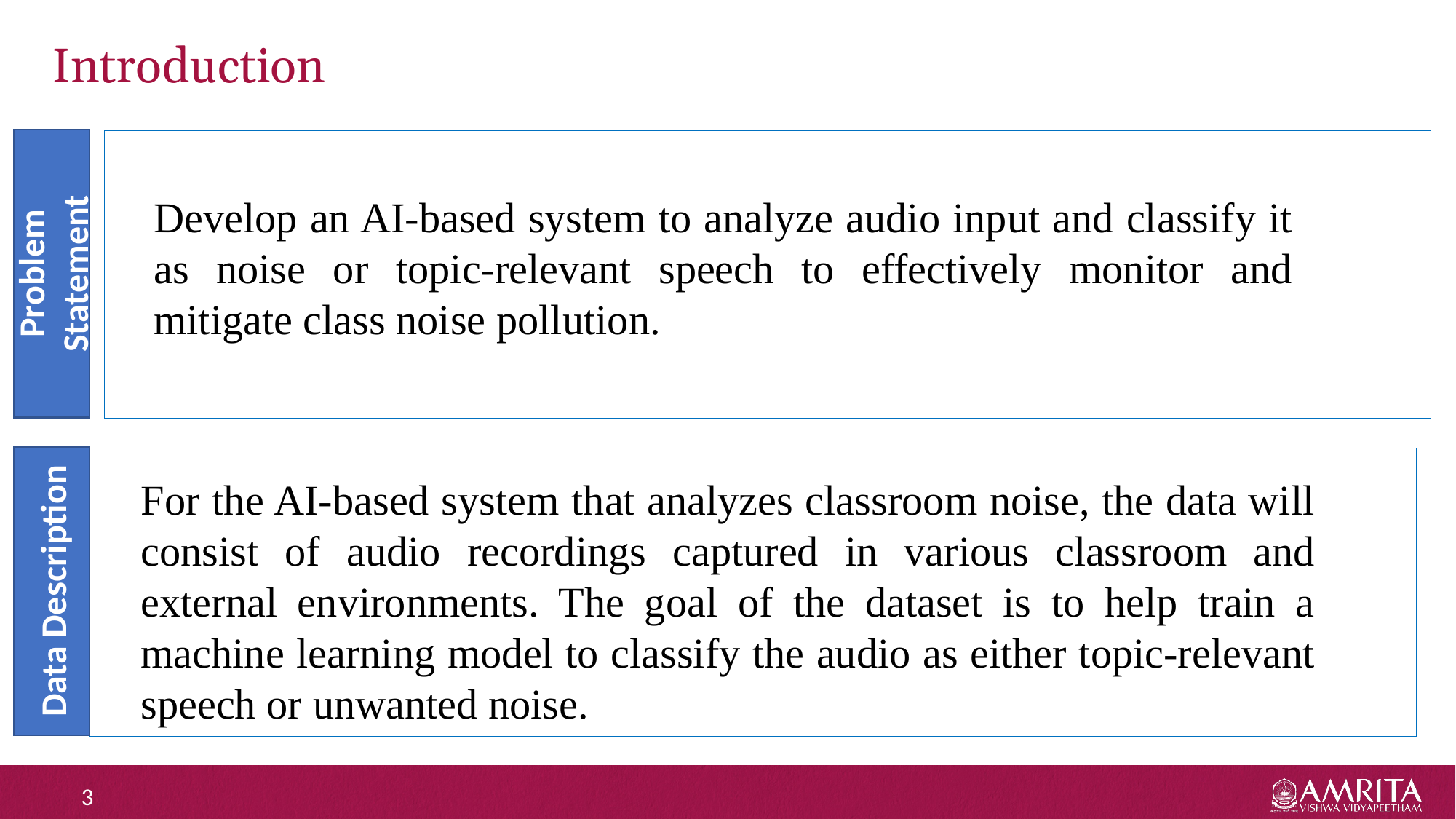

# Introduction
Problem Statement

Develop an AI-based system to analyze audio input and classify it as noise or topic-relevant speech to effectively monitor and mitigate class noise pollution.
Data Description

For the AI-based system that analyzes classroom noise, the data will consist of audio recordings captured in various classroom and external environments. The goal of the dataset is to help train a machine learning model to classify the audio as either topic-relevant speech or unwanted noise.
3